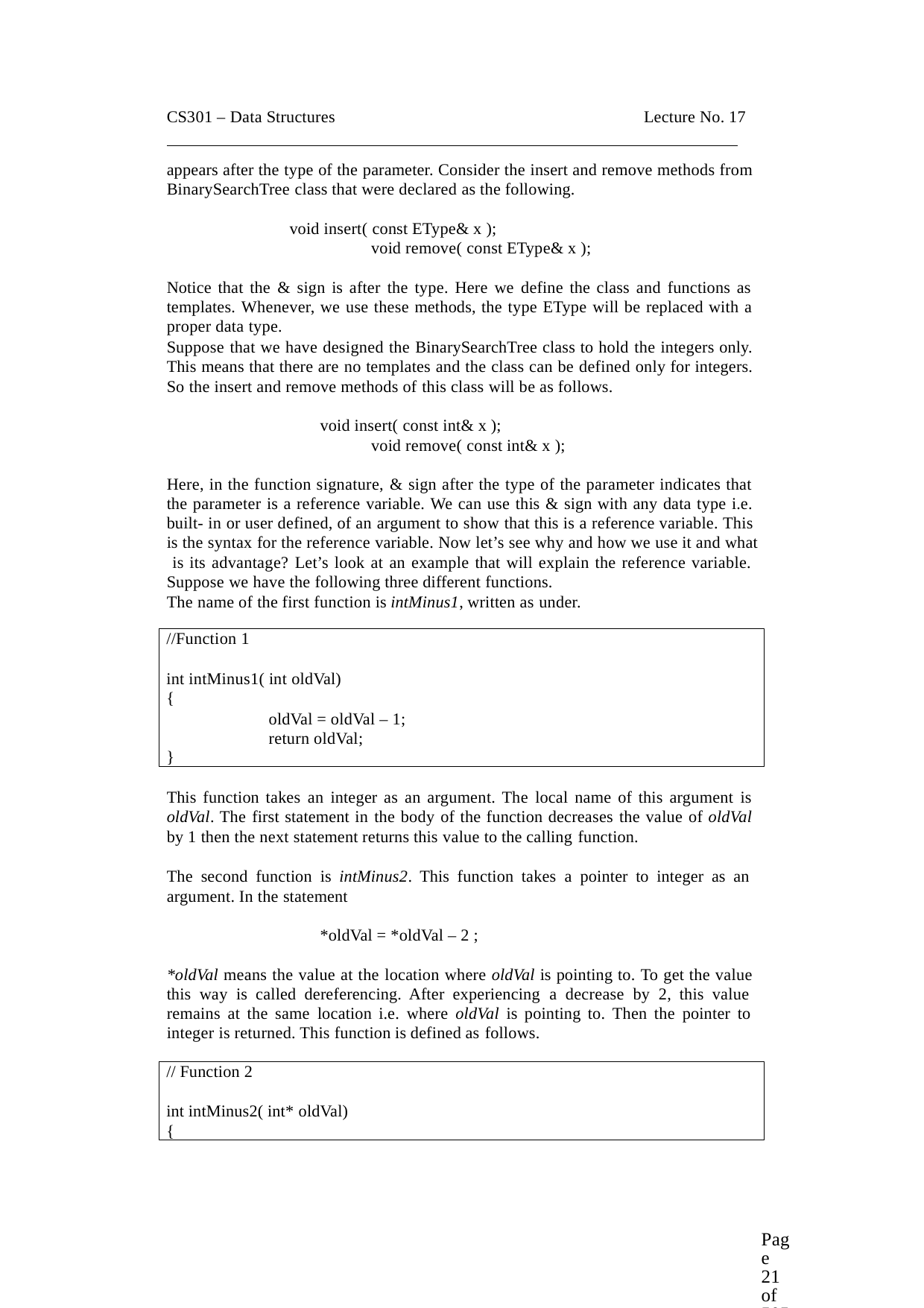

CS301 – Data Structures	Lecture No. 17

appears after the type of the parameter. Consider the insert and remove methods from  BinarySearchTree class that were declared as the following.

void insert( const EType& x );
void remove( const EType& x );

Notice that the & sign is after the type. Here we define the class and functions as  templates. Whenever, we use these methods, the type EType will be replaced with a  proper data type.
Suppose that we have designed the BinarySearchTree class to hold the integers only.  This means that there are no templates and the class can be defined only for integers.  So the insert and remove methods of this class will be as follows.

void insert( const int& x );
void remove( const int& x );

Here, in the function signature, & sign after the type of the parameter indicates that  the parameter is a reference variable. We can use this & sign with any data type i.e.  built- in or user defined, of an argument to show that this is a reference variable. This  is the syntax for the reference variable. Now let’s see why and how we use it and what  is its advantage? Let’s look at an example that will explain the reference variable.  Suppose we have the following three different functions.
The name of the first function is intMinus1, written as under.

//Function 1

int intMinus1( int oldVal)
{
oldVal = oldVal – 1;  return oldVal;
}
This function takes an integer as an argument. The local name of this argument is  oldVal. The first statement in the body of the function decreases the value of oldVal  by 1 then the next statement returns this value to the calling function.

The second function is intMinus2. This function takes a pointer to integer as an  argument. In the statement

*oldVal = *oldVal – 2 ;

*oldVal means the value at the location where oldVal is pointing to. To get the value  this way is called dereferencing. After experiencing a decrease by 2, this value  remains at the same location i.e. where oldVal is pointing to. Then the pointer to  integer is returned. This function is defined as follows.
// Function 2

int intMinus2( int* oldVal)
{
Page 21 of 505